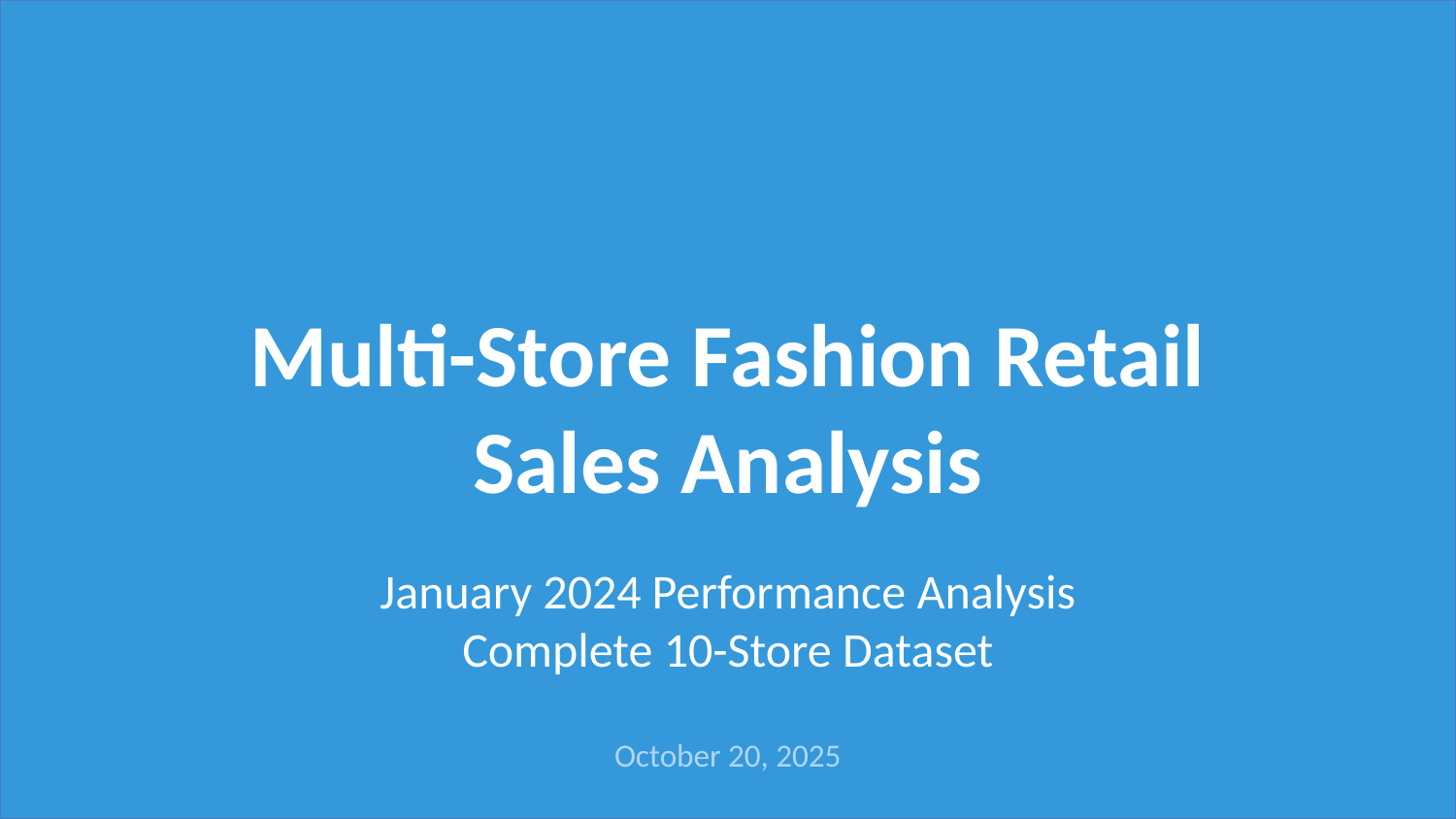

Multi-Store Fashion Retail
Sales Analysis
January 2024 Performance Analysis
Complete 10-Store Dataset
October 20, 2025